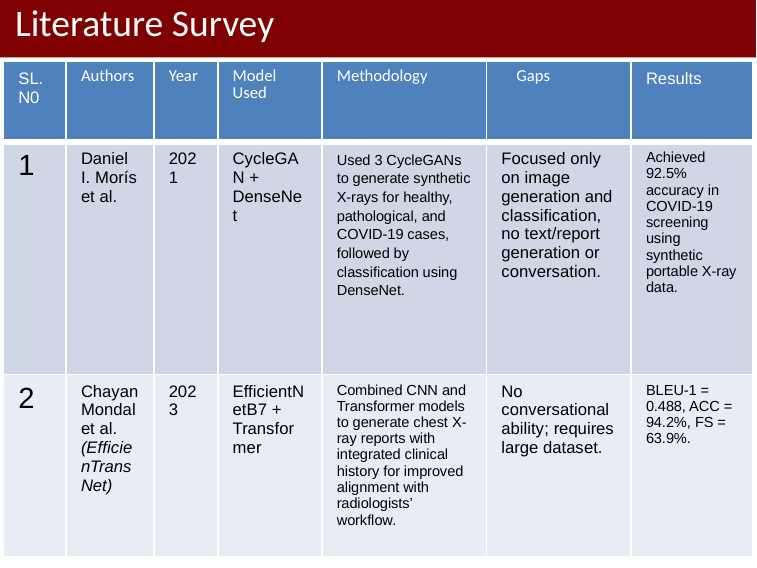

Literature Survey
| SL. N0 | Authors | Year | Model Used | Methodology | Gaps | Results |
| --- | --- | --- | --- | --- | --- | --- |
| 1 | Daniel I. Morís et al. | 2021 | CycleGAN + DenseNet | Used 3 CycleGANs to generate synthetic X-rays for healthy, pathological, and COVID-19 cases, followed by classification using DenseNet. | Focused only on image generation and classification, no text/report generation or conversation. | Achieved 92.5% accuracy in COVID-19 screening using synthetic portable X-ray data. |
| 2 | Chayan Mondal et al. (EfficienTransNet) | 2023 | EfficientNetB7 + Transformer | Combined CNN and Transformer models to generate chest X-ray reports with integrated clinical history for improved alignment with radiologists’ workflow. | No conversational ability; requires large dataset. | BLEU-1 = 0.488, ACC = 94.2%, FS = 63.9%. |
#